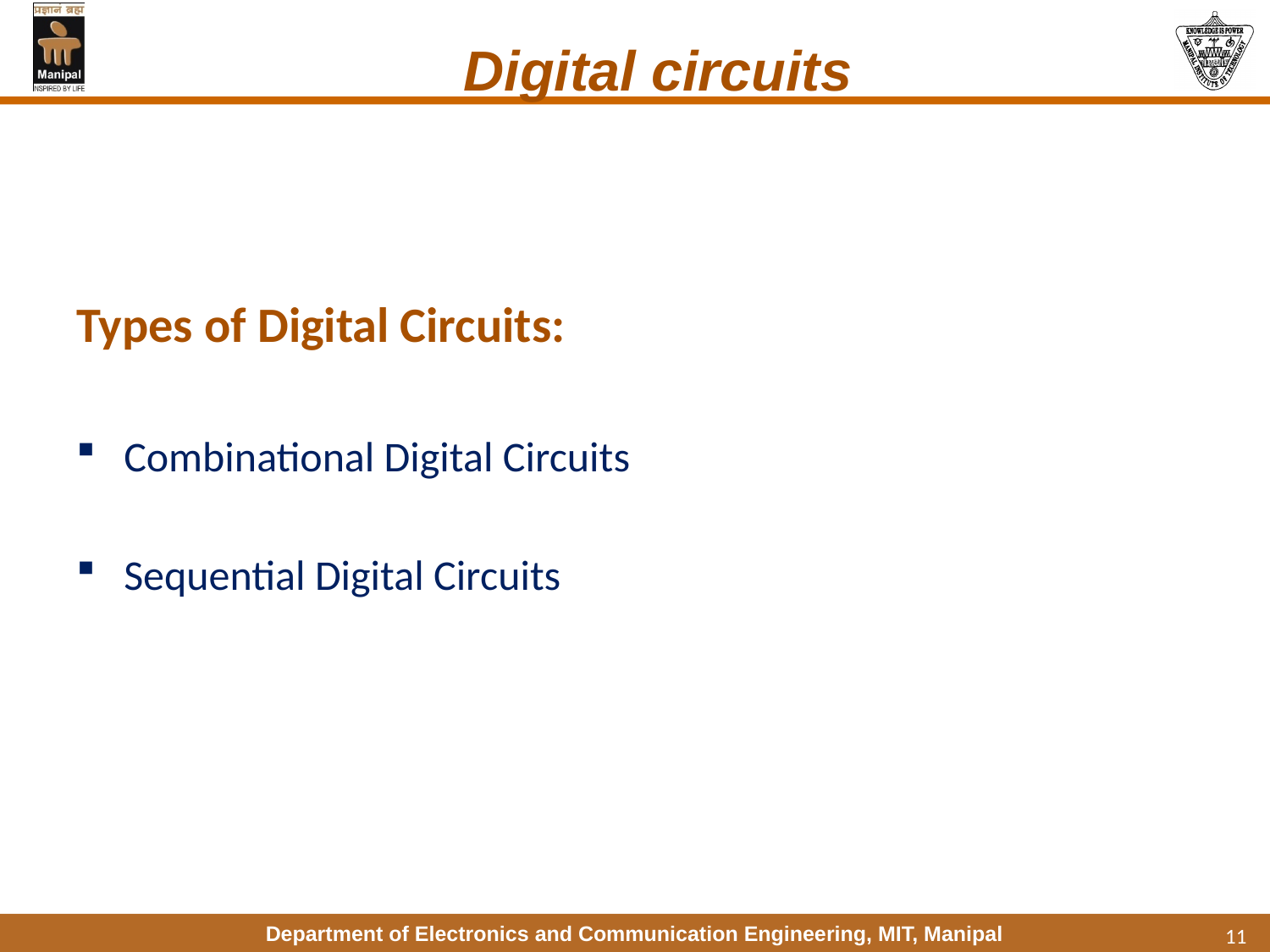

Digital circuits

Types of Digital Circuits:

Combinational Digital Circuits

Sequential Digital Circuits

11